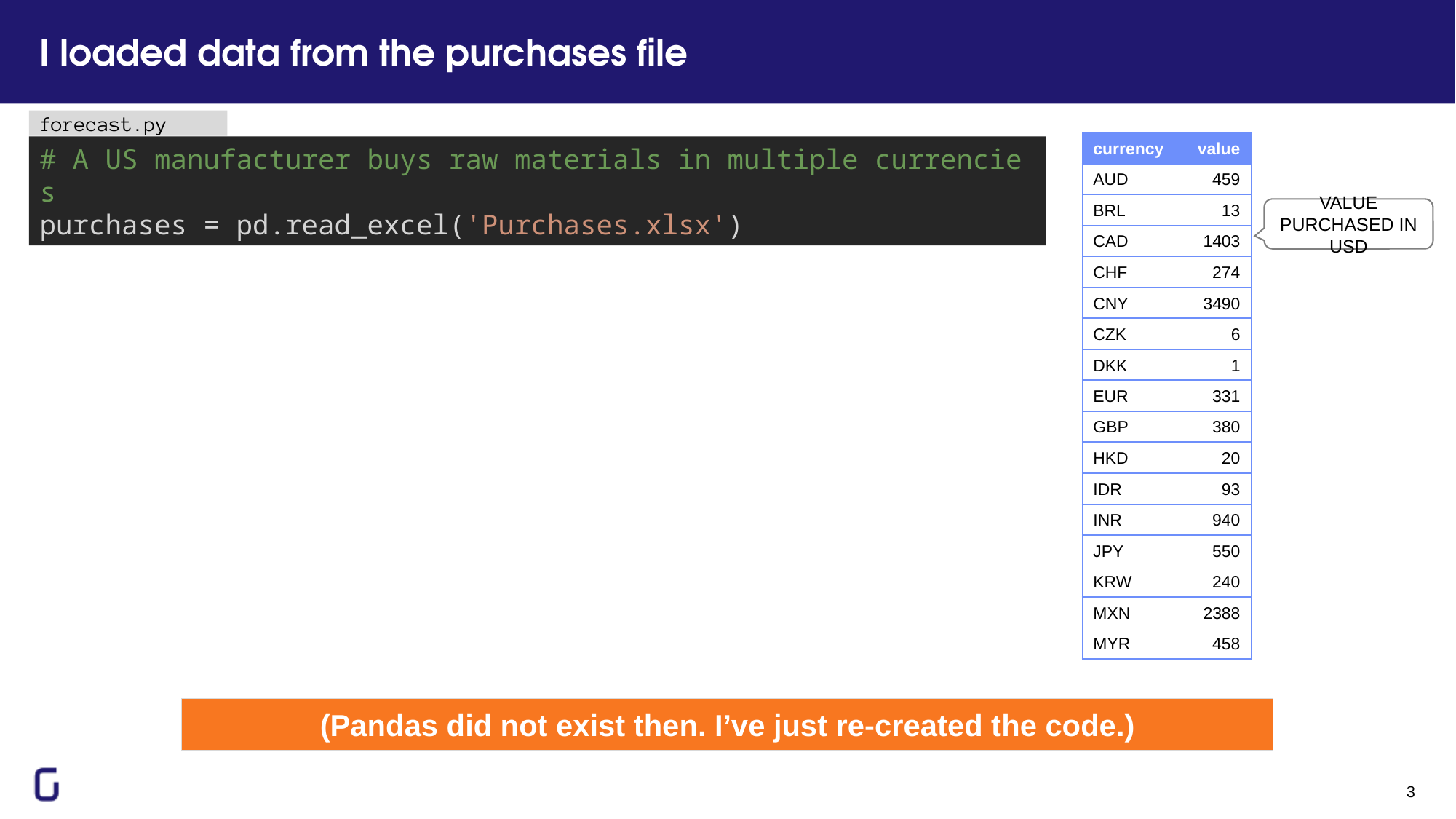

# I loaded data from the purchases file
forecast.py
| currency | value |
| --- | --- |
| AUD | 459 |
| BRL | 13 |
| CAD | 1403 |
| CHF | 274 |
| CNY | 3490 |
| CZK | 6 |
| DKK | 1 |
| EUR | 331 |
| GBP | 380 |
| HKD | 20 |
| IDR | 93 |
| INR | 940 |
| JPY | 550 |
| KRW | 240 |
| MXN | 2388 |
| MYR | 458 |
# A US manufacturer buys raw materials in multiple currencies
purchases = pd.read_excel('Purchases.xlsx')
Value purchased in USD
(Pandas did not exist then. I’ve just re-created the code.)
3